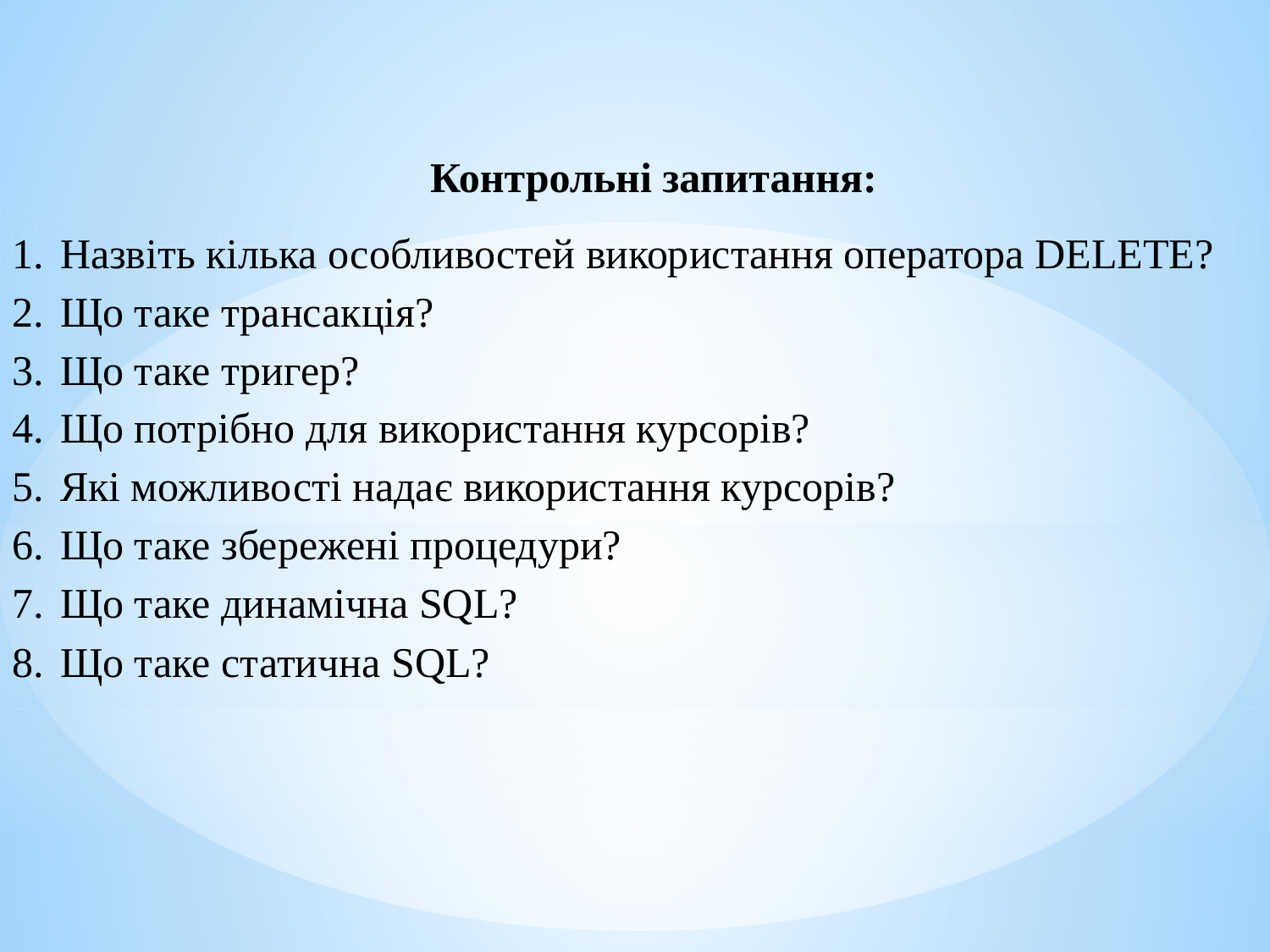

Контрольні запитання:
Назвіть кілька особливостей використання оператора DELETE?
Що таке трансакція?
Що таке тригер?
Що потрібно для використання курсорів?
Які можливості надає використання курсорів?
Що таке збережені процедури?
Що таке динамічна SQL?
Що таке статична SQL?